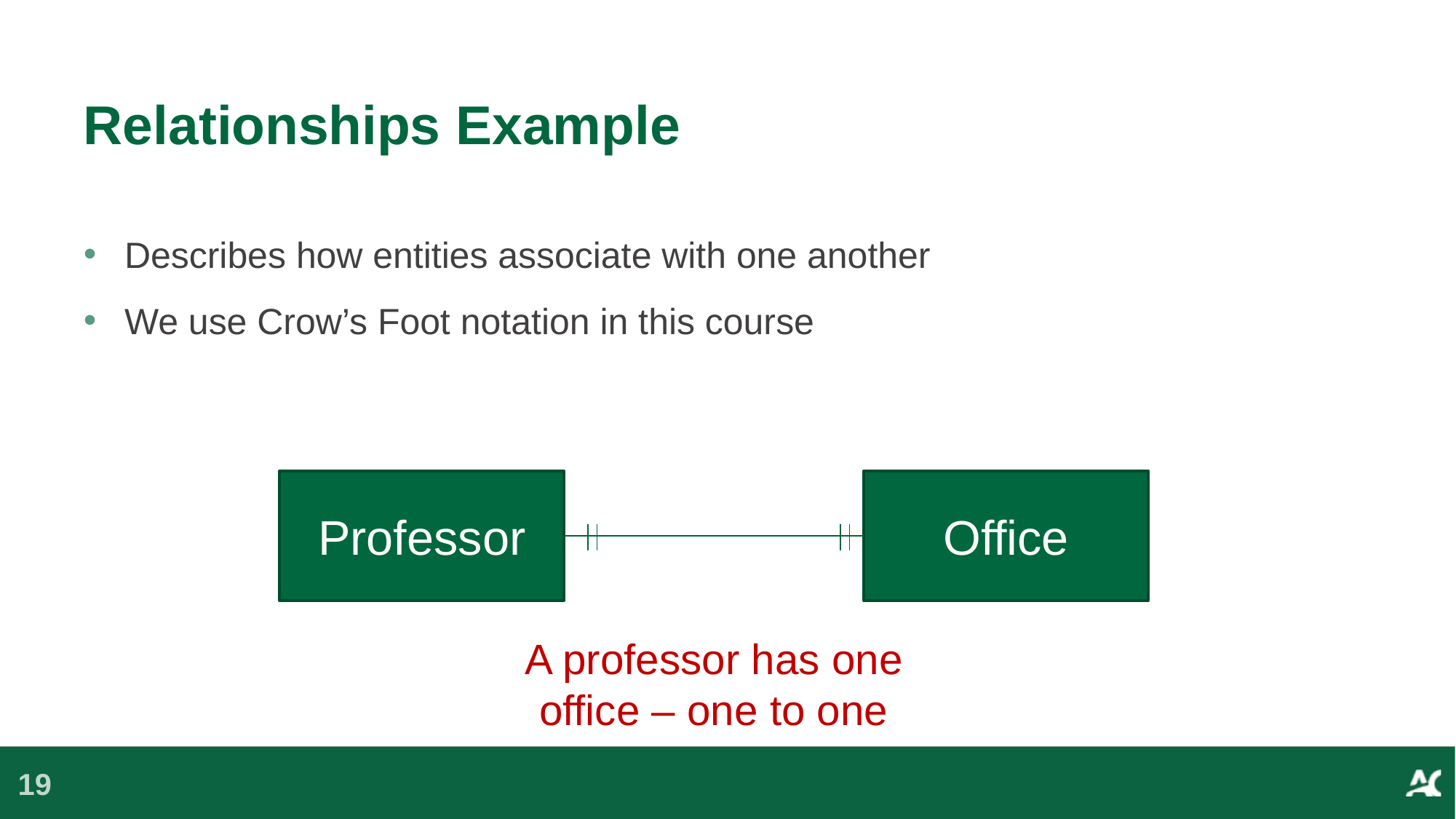

# Relationships Example
Describes how entities associate with one another
We use Crow’s Foot notation in this course

Professor
Office
A professor has one office – one to one
19